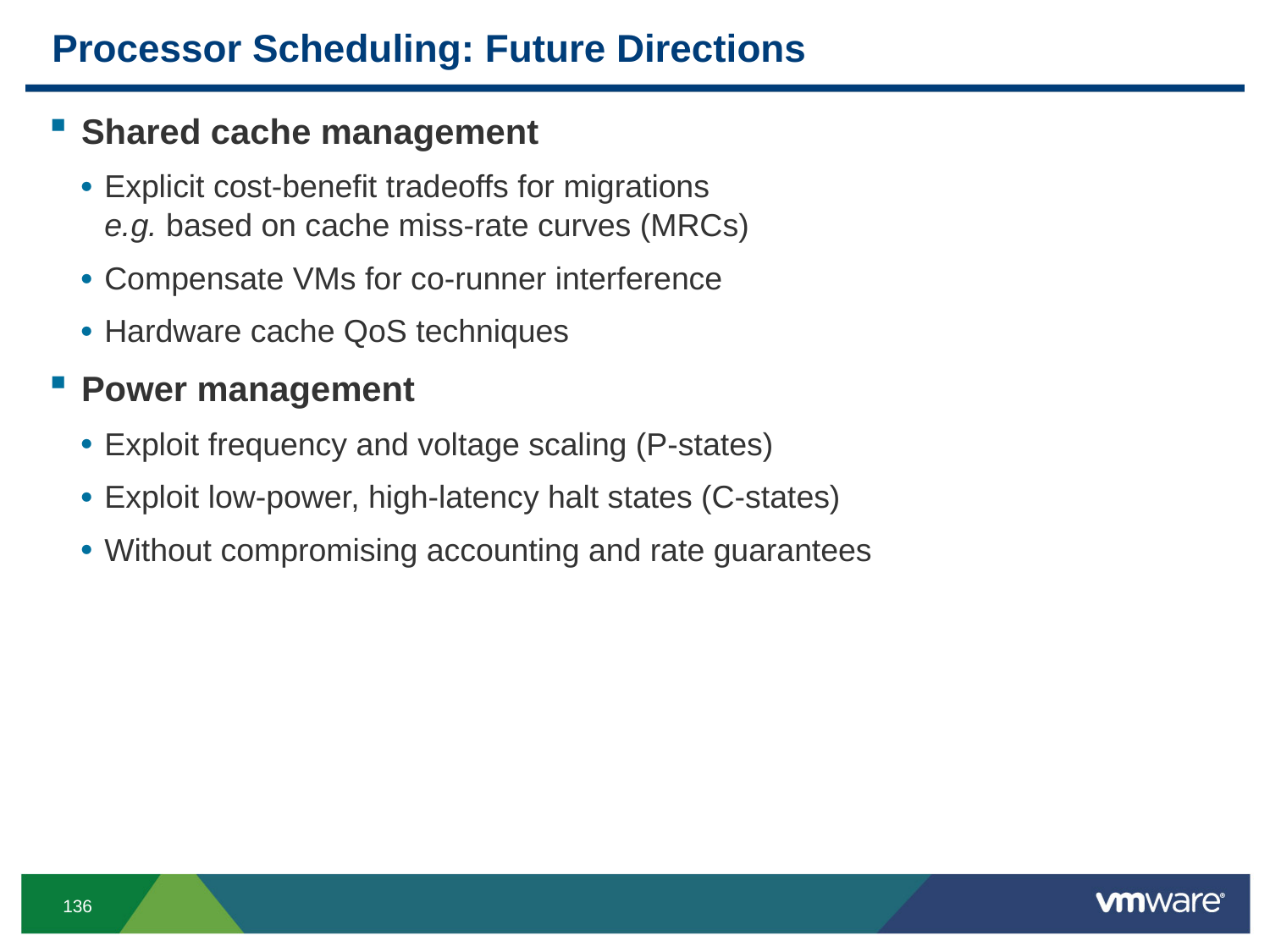

# Processor Scheduling: Future Directions
Shared cache management
Explicit cost-benefit tradeoffs for migrations
e.g. based on cache miss-rate curves (MRCs)
Compensate VMs for co-runner interference
Hardware cache QoS techniques
Power management
Exploit frequency and voltage scaling (P-states)
Exploit low-power, high-latency halt states (C-states)
Without compromising accounting and rate guarantees